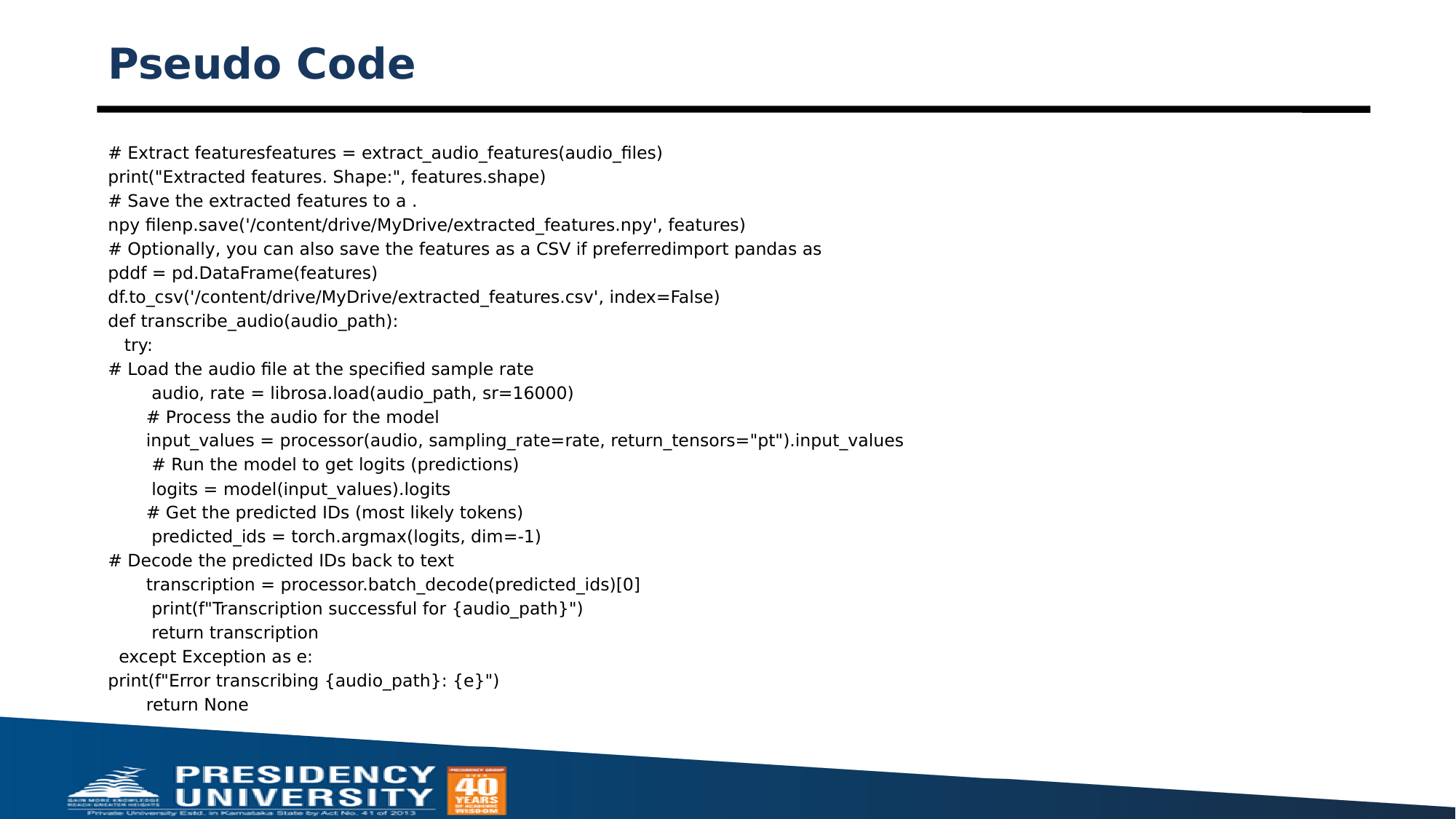

# Pseudo Code
# Extract featuresfeatures = extract_audio_features(audio_files)
print("Extracted features. Shape:", features.shape)
# Save the extracted features to a .
npy filenp.save('/content/drive/MyDrive/extracted_features.npy', features)
# Optionally, you can also save the features as a CSV if preferredimport pandas as
pddf = pd.DataFrame(features)
df.to_csv('/content/drive/MyDrive/extracted_features.csv', index=False)
def transcribe_audio(audio_path):
   try:
# Load the audio file at the specified sample rate
        audio, rate = librosa.load(audio_path, sr=16000)
       # Process the audio for the model
       input_values = processor(audio, sampling_rate=rate, return_tensors="pt").input_values
        # Run the model to get logits (predictions)
        logits = model(input_values).logits
       # Get the predicted IDs (most likely tokens)
        predicted_ids = torch.argmax(logits, dim=-1)
# Decode the predicted IDs back to text
       transcription = processor.batch_decode(predicted_ids)[0]
        print(f"Transcription successful for {audio_path}")
        return transcription
  except Exception as e:
print(f"Error transcribing {audio_path}: {e}")
       return None